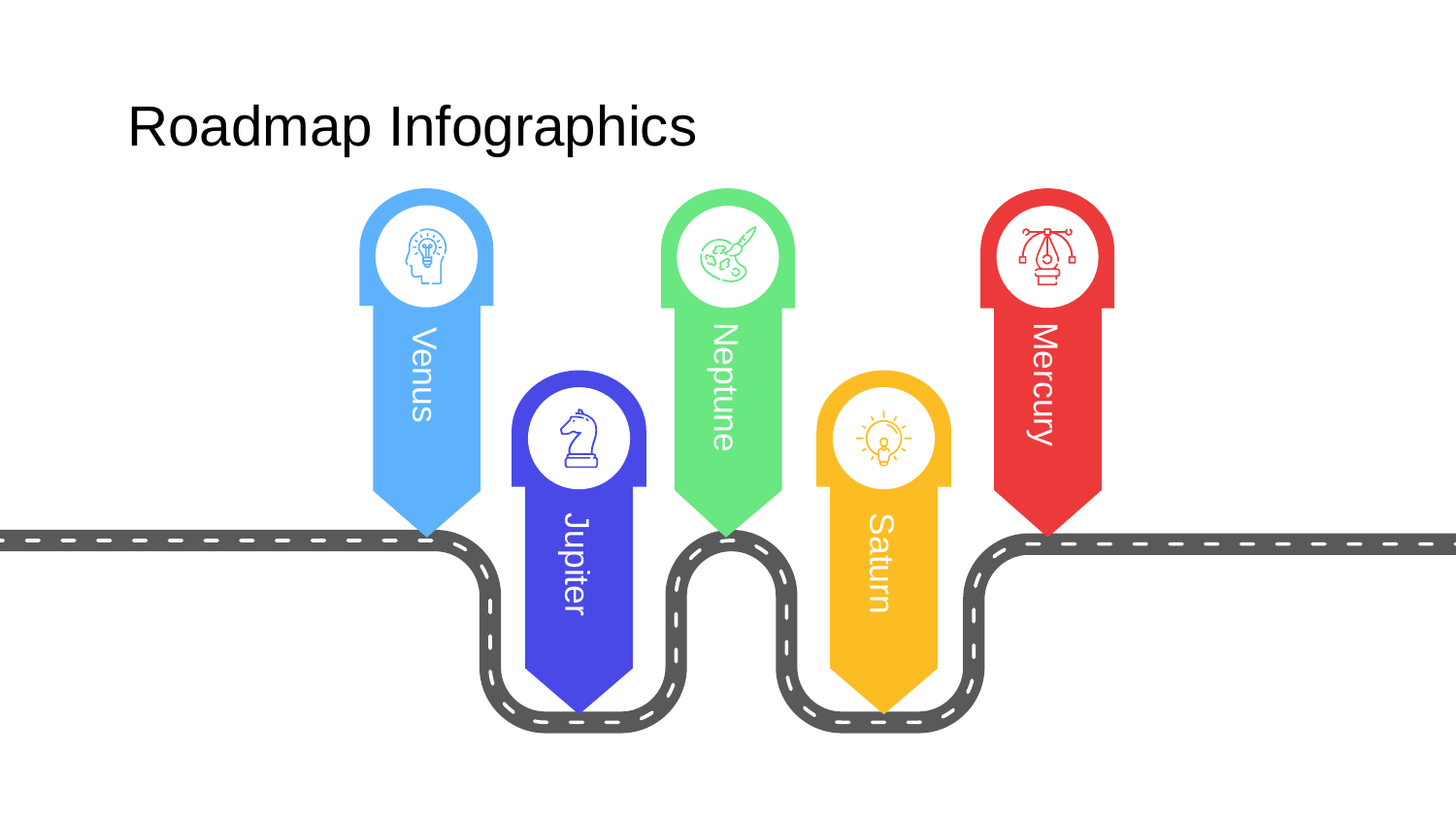

# Roadmap Infographics

Venus

Neptune

Mercury

Jupiter

Saturn